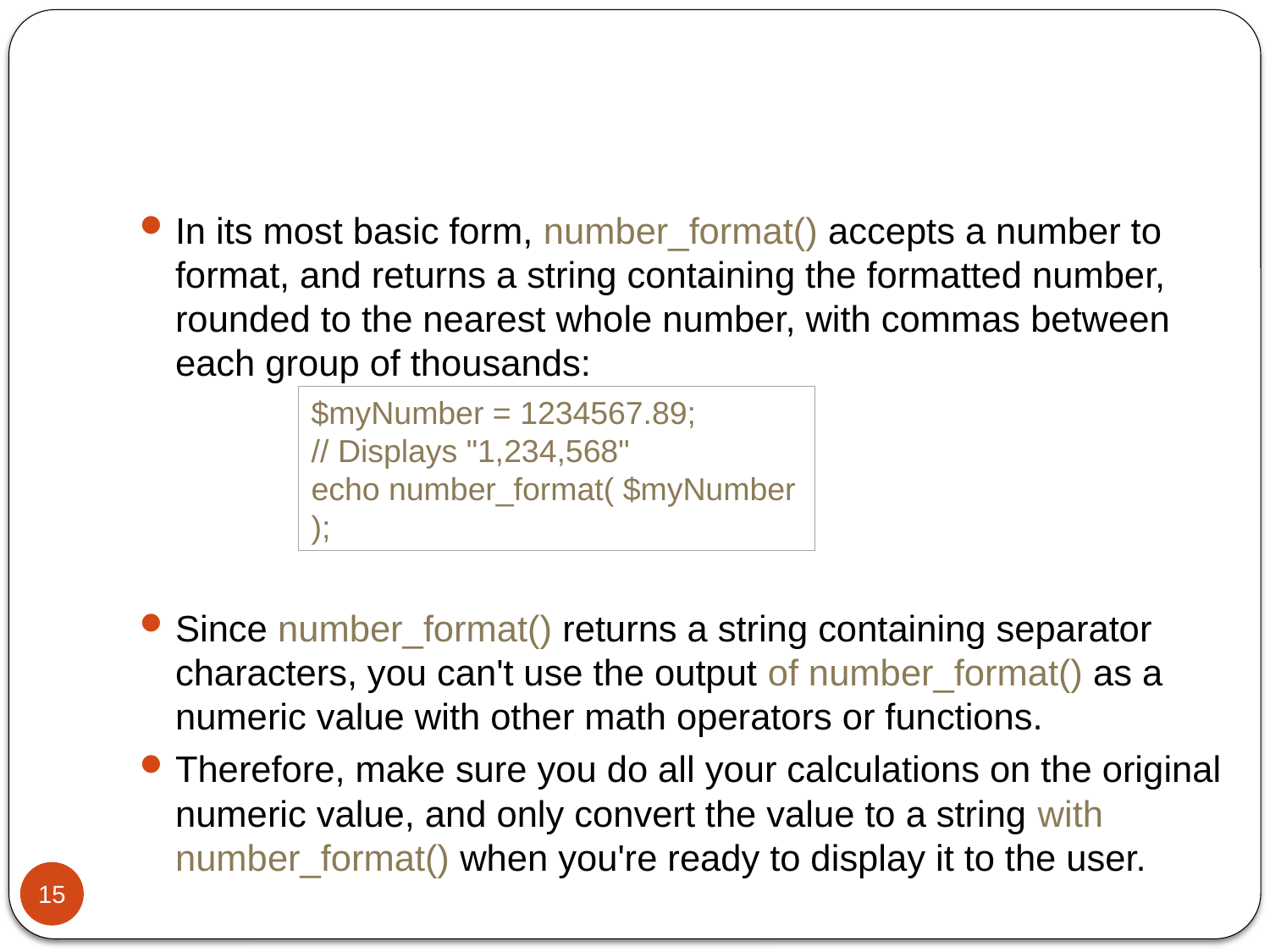

#
In its most basic form, number_format() accepts a number to format, and returns a string containing the formatted number, rounded to the nearest whole number, with commas between each group of thousands:

Since number_format() returns a string containing separator characters, you can't use the output of number_format() as a numeric value with other math operators or functions.
Therefore, make sure you do all your calculations on the original numeric value, and only convert the value to a string with number_format() when you're ready to display it to the user.
$myNumber = 1234567.89;
// Displays "1,234,568"
echo number_format( $myNumber );
15